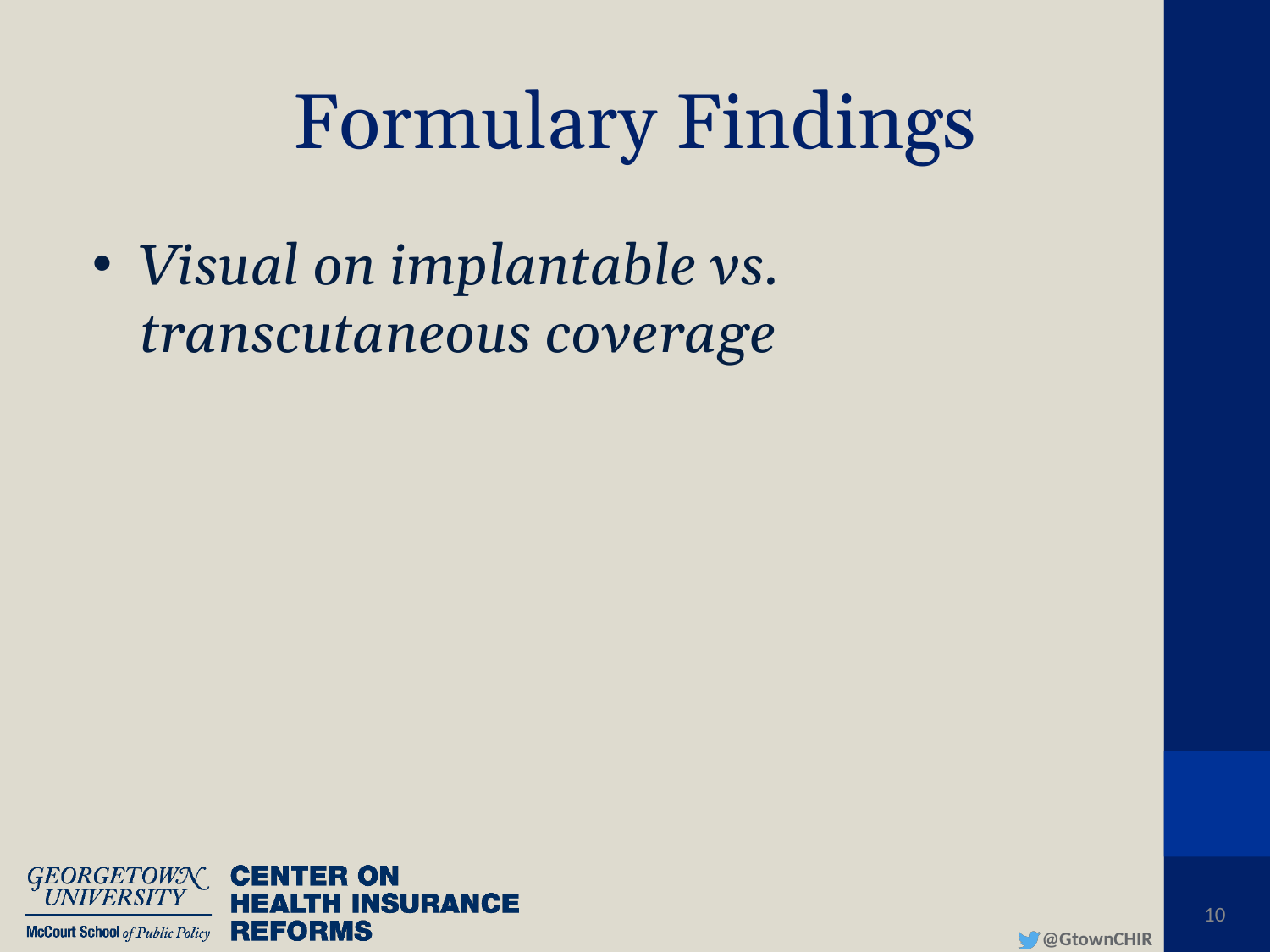

# Formulary Findings
Visual on implantable vs. transcutaneous coverage
10